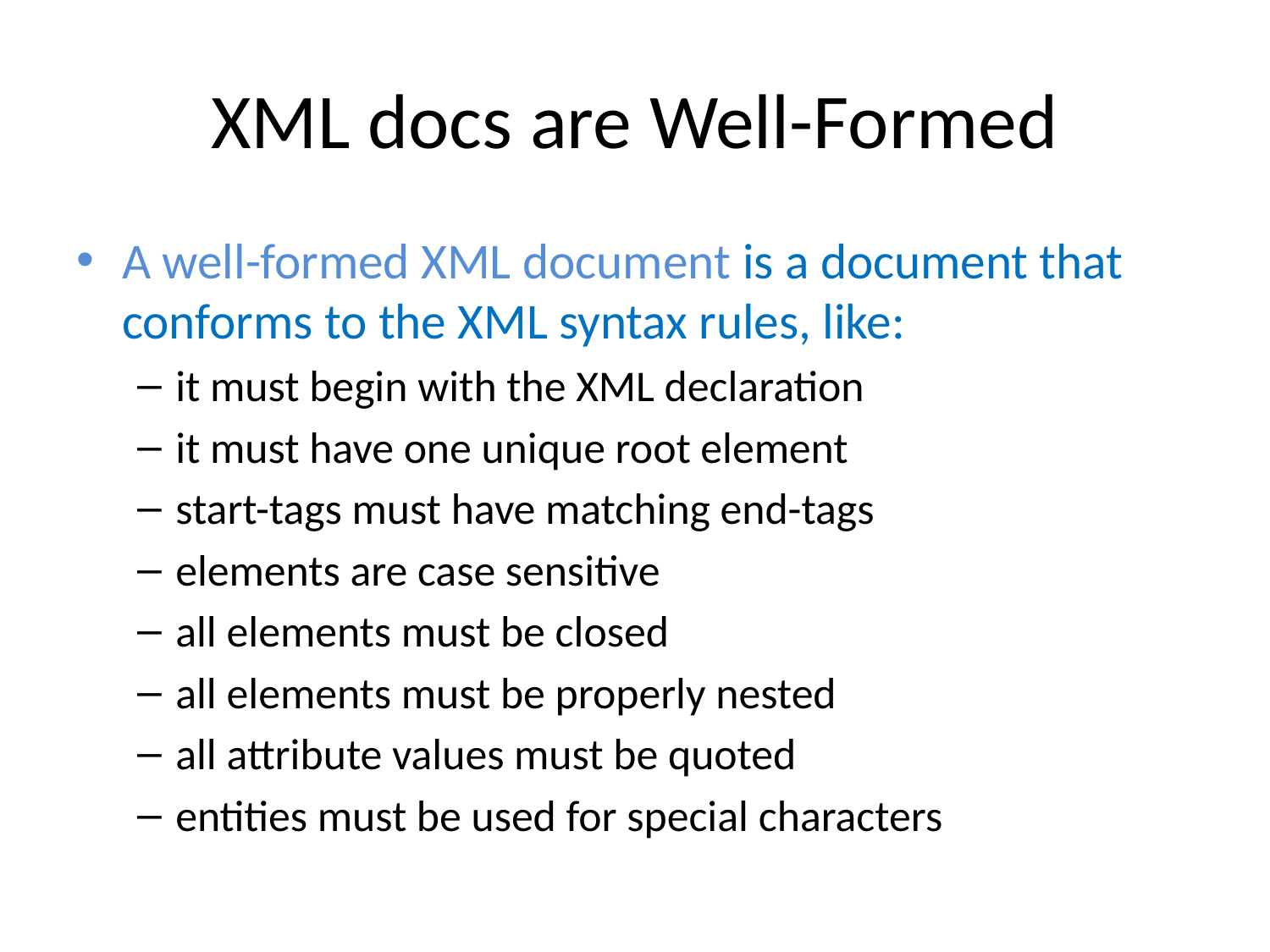

# XML docs are Well-Formed
A well-formed XML document is a document that conforms to the XML syntax rules, like:
it must begin with the XML declaration
it must have one unique root element
start-tags must have matching end-tags
elements are case sensitive
all elements must be closed
all elements must be properly nested
all attribute values must be quoted
entities must be used for special characters